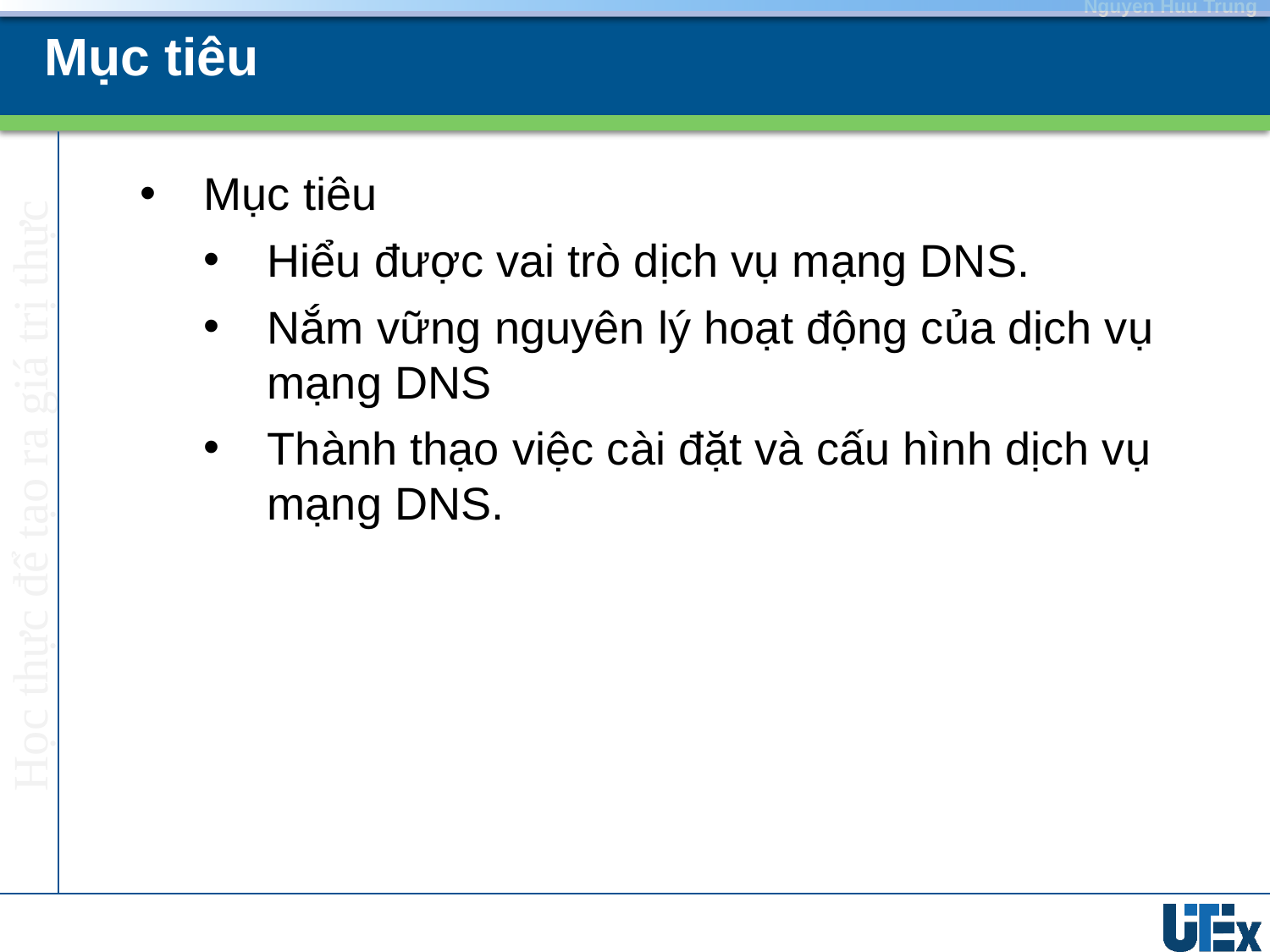

# Mục tiêu
Mục tiêu
Hiểu được vai trò dịch vụ mạng DNS.
Nắm vững nguyên lý hoạt động của dịch vụ mạng DNS
Thành thạo việc cài đặt và cấu hình dịch vụ mạng DNS.